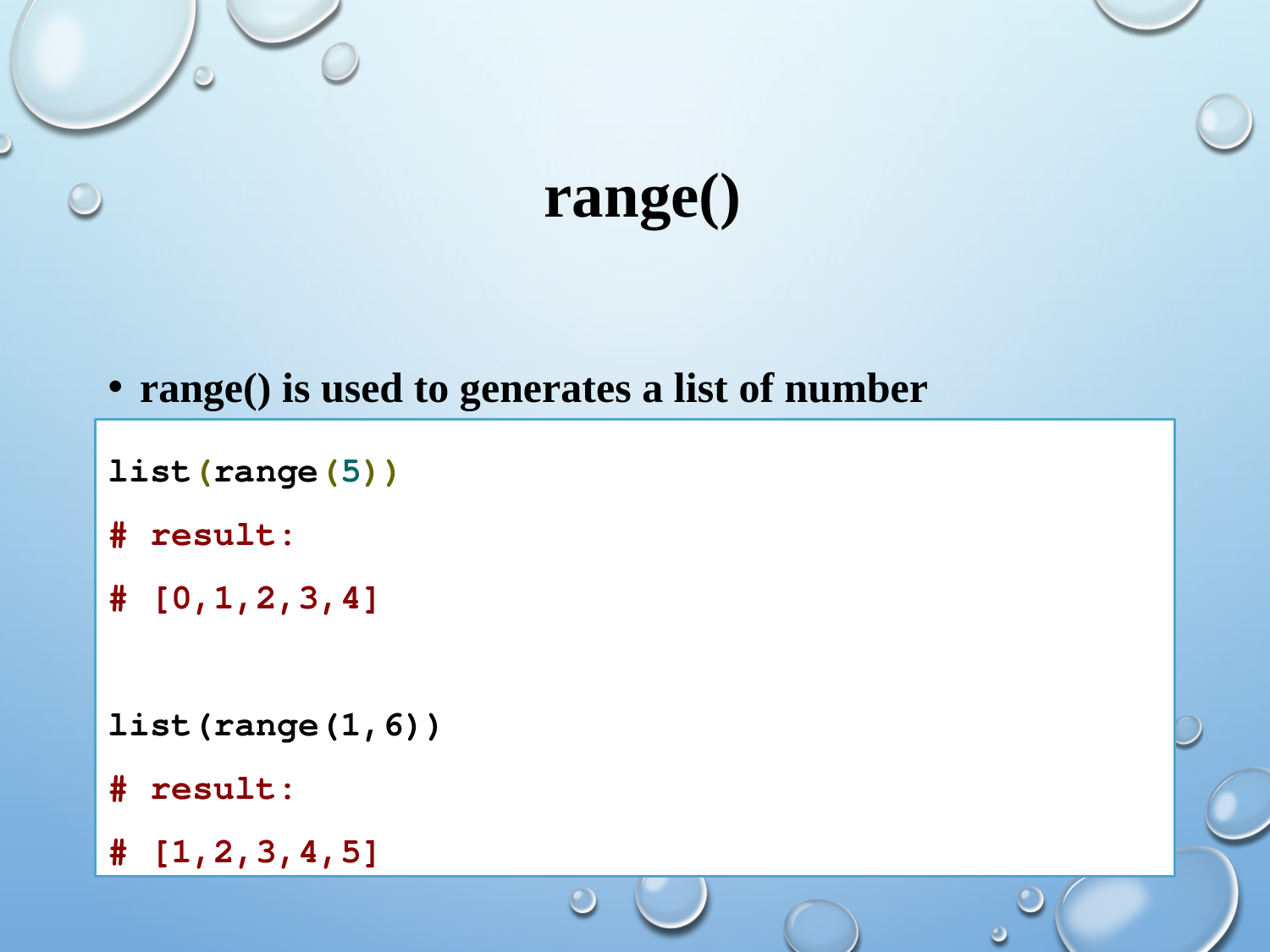

# range()
range() is used to generates a list of number
list(range(5))
# result:
# [0,1,2,3,4]

list(range(1,6))
# result:
# [1,2,3,4,5]